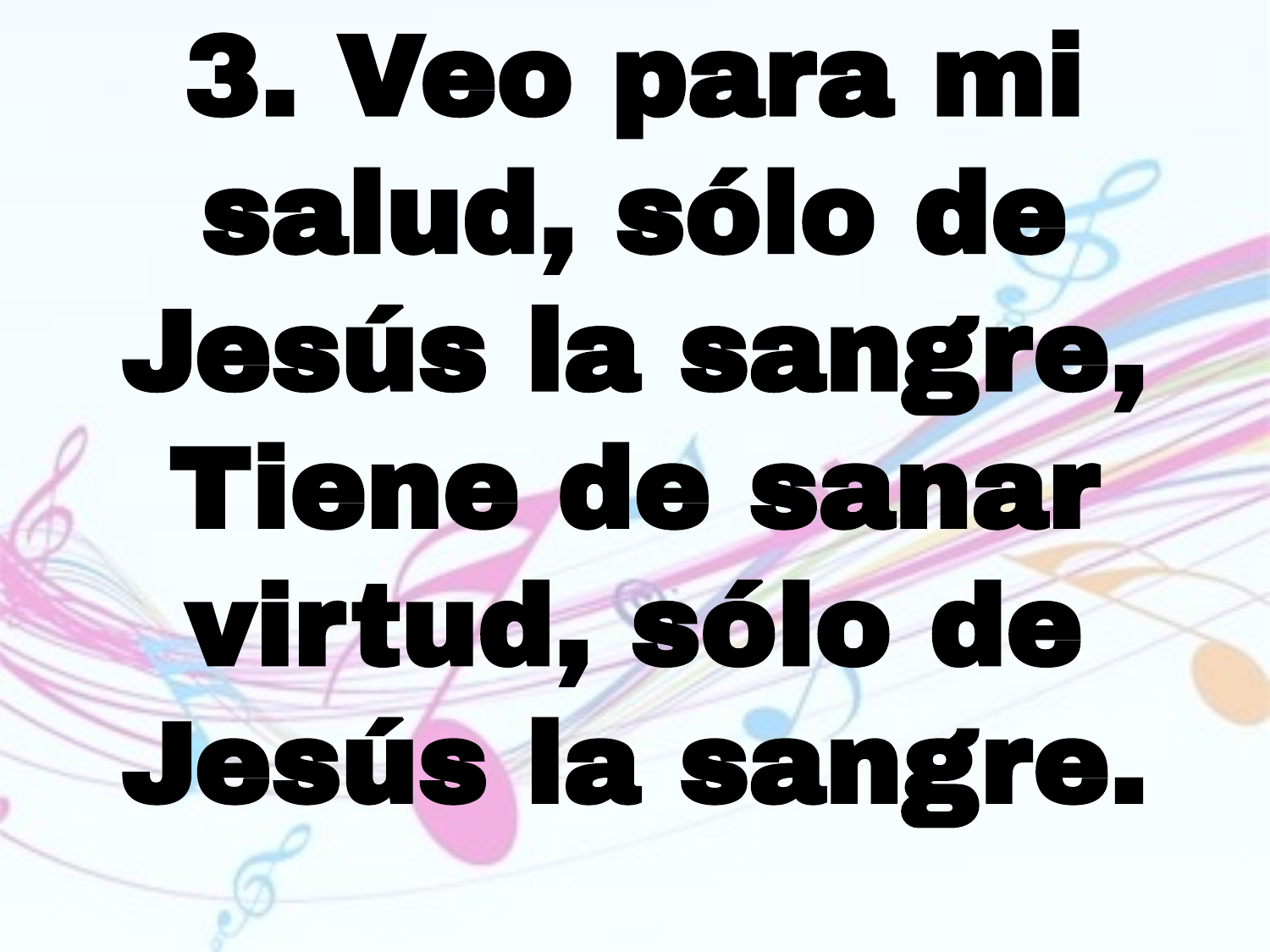

3. Veo para mi salud, sólo de Jesús la sangre,
Tiene de sanar virtud, sólo de Jesús la sangre.